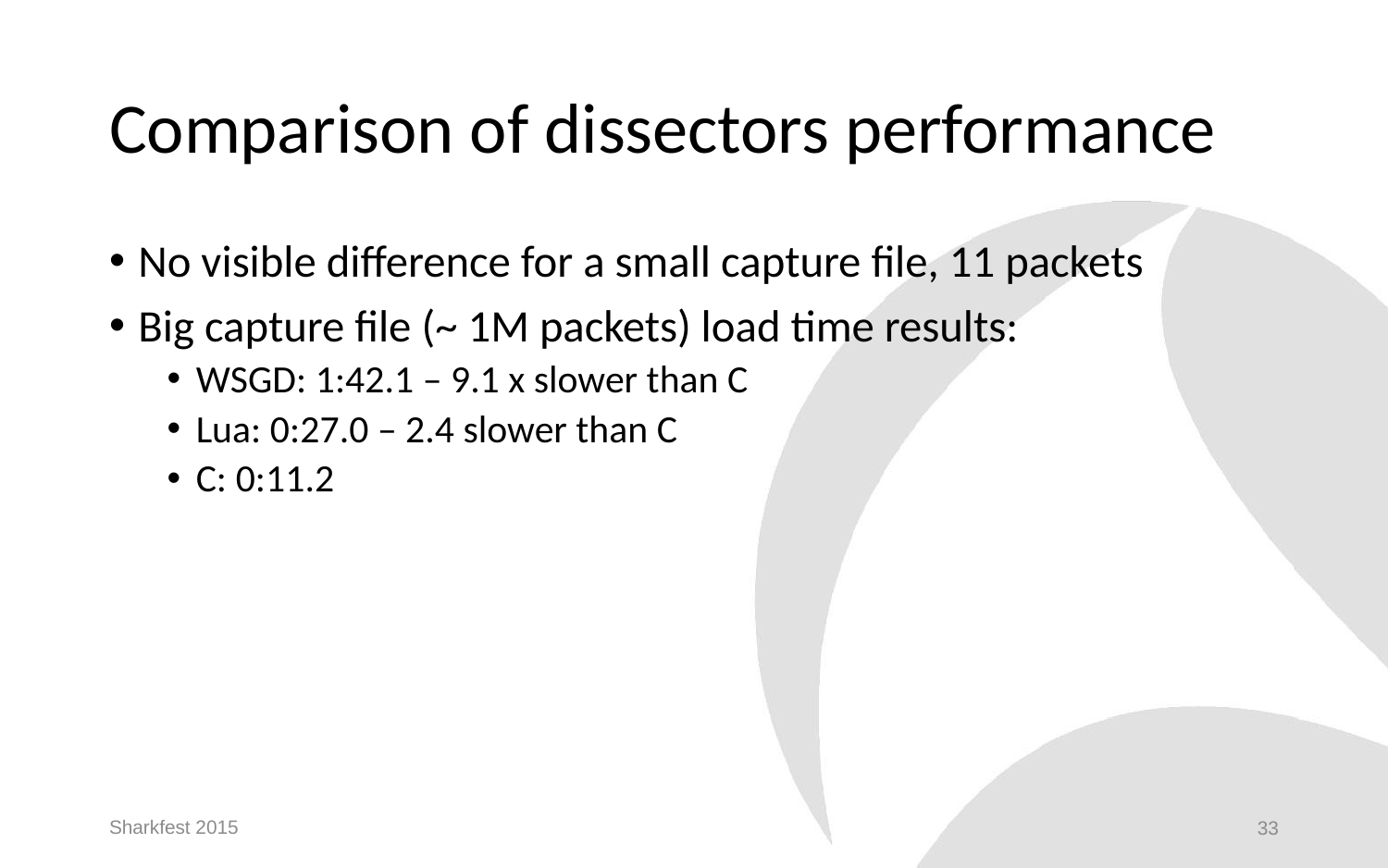

# Comparison of dissectors performance
No visible difference for a small capture file, 11 packets
Big capture file (~ 1M packets) load time results:
WSGD: 1:42.1 – 9.1 x slower than C
Lua: 0:27.0 – 2.4 slower than C
C: 0:11.2

Sharkfest 2015
33